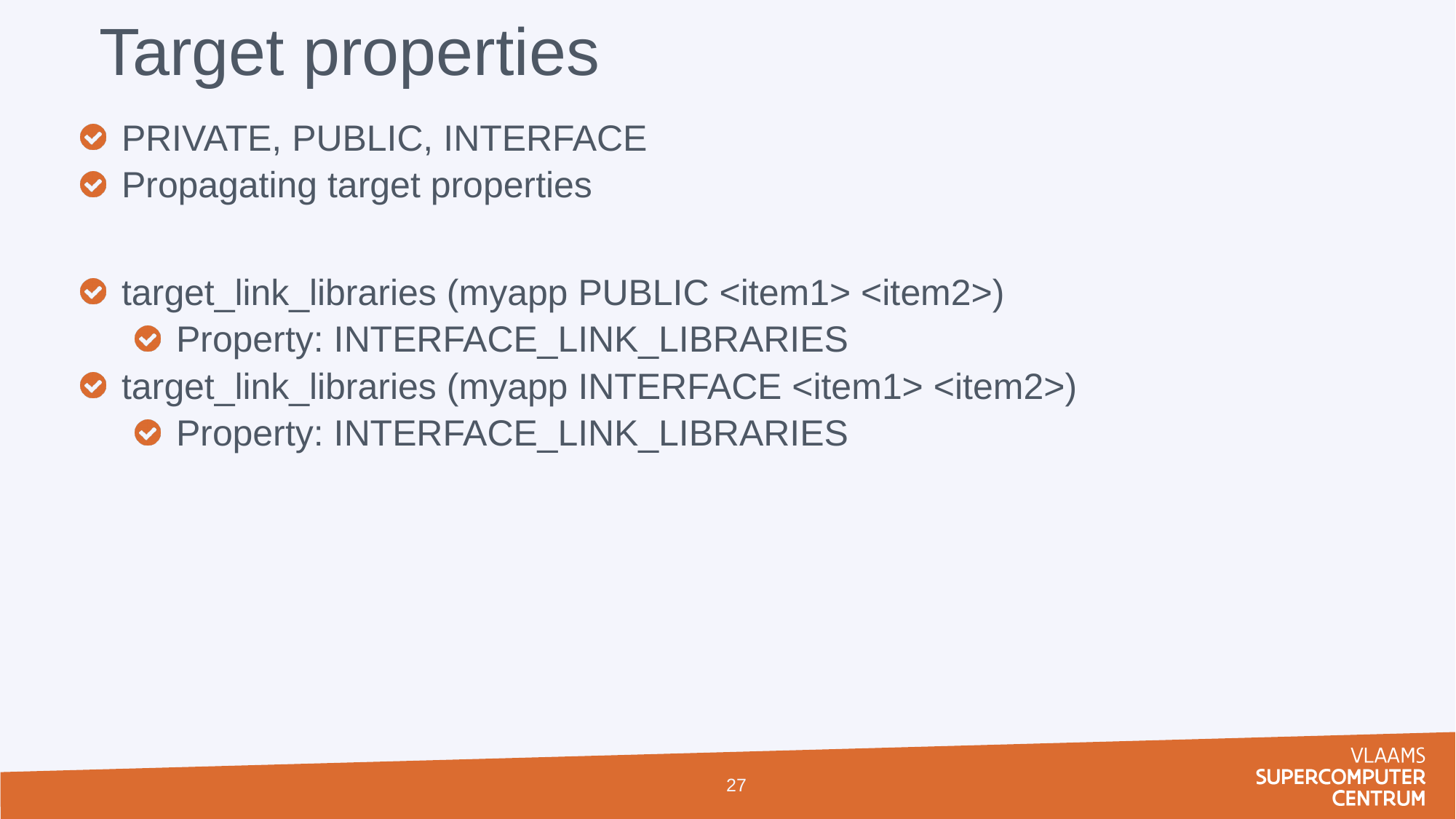

# Target properties
PRIVATE, PUBLIC, INTERFACE
Propagating target properties

target_link_libraries (myapp PUBLIC <item1> <item2>)
Property: INTERFACE_LINK_LIBRARIES
target_link_libraries (myapp INTERFACE <item1> <item2>)
Property: INTERFACE_LINK_LIBRARIES

27